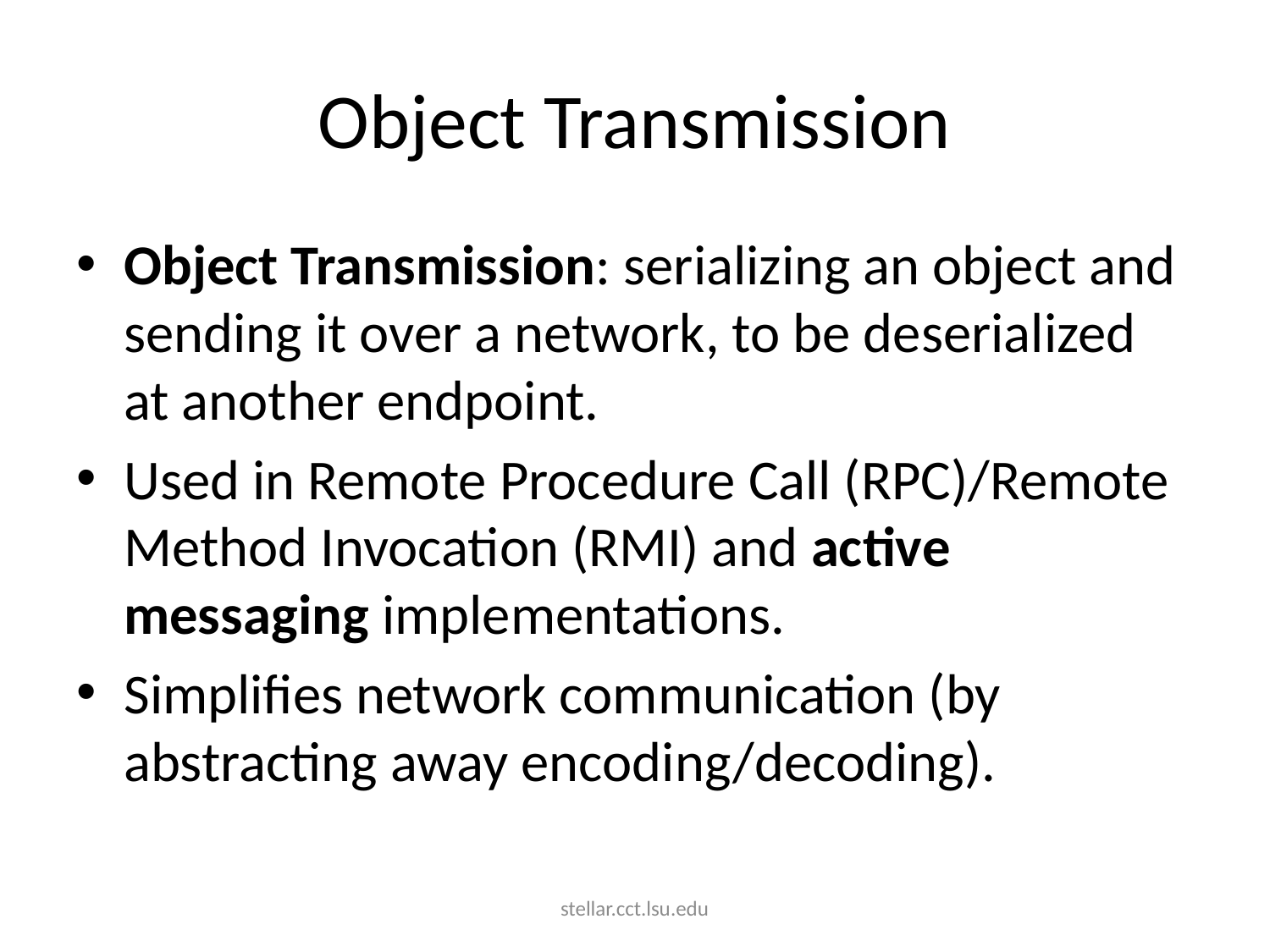

# Object Transmission
Object Transmission: serializing an object and sending it over a network, to be deserialized at another endpoint.
Used in Remote Procedure Call (RPC)/Remote Method Invocation (RMI) and active messaging implementations.
Simplifies network communication (by abstracting away encoding/decoding).
stellar.cct.lsu.edu